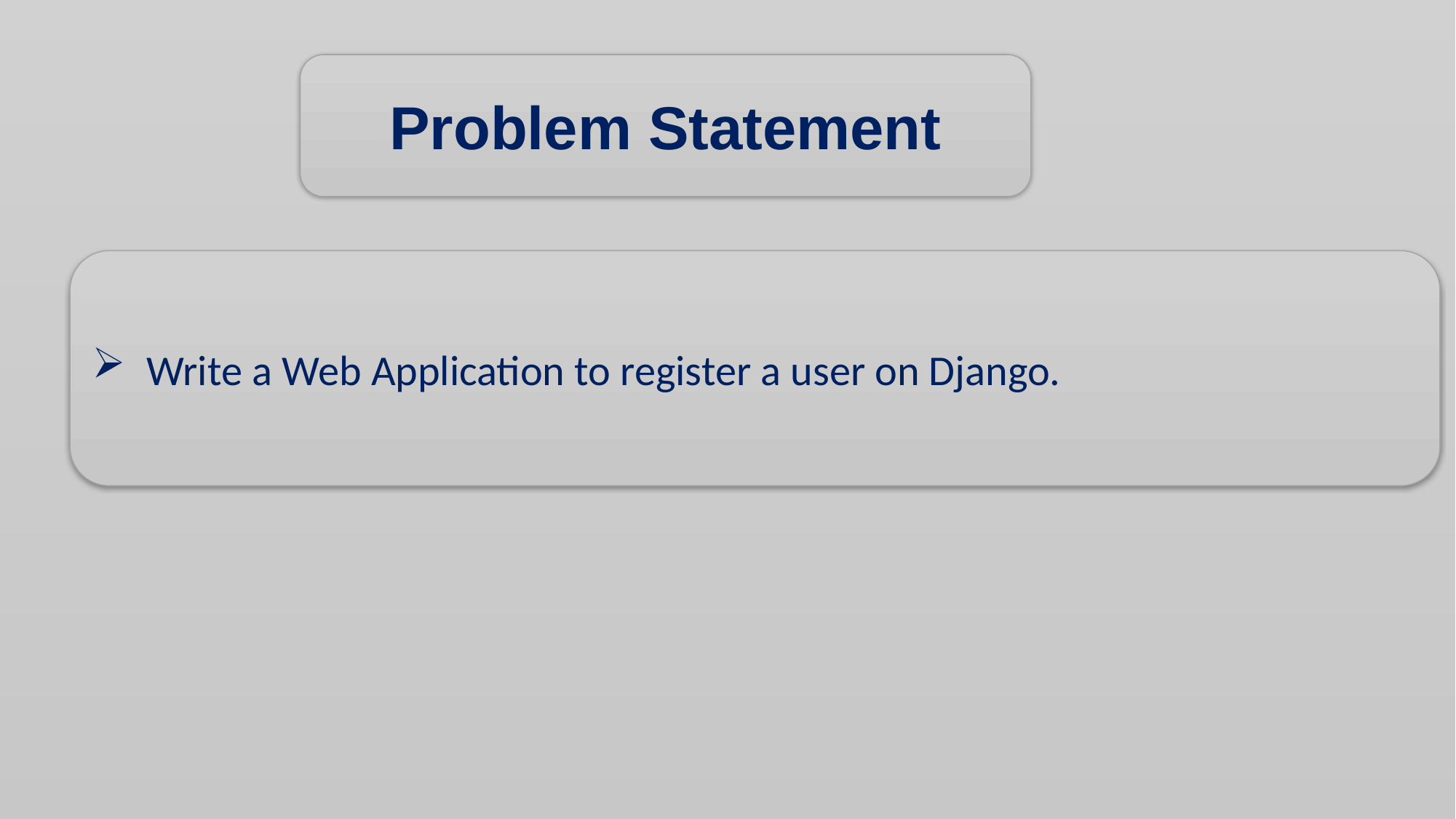

Problem Statement
Write a Web Application to register a user on Django.